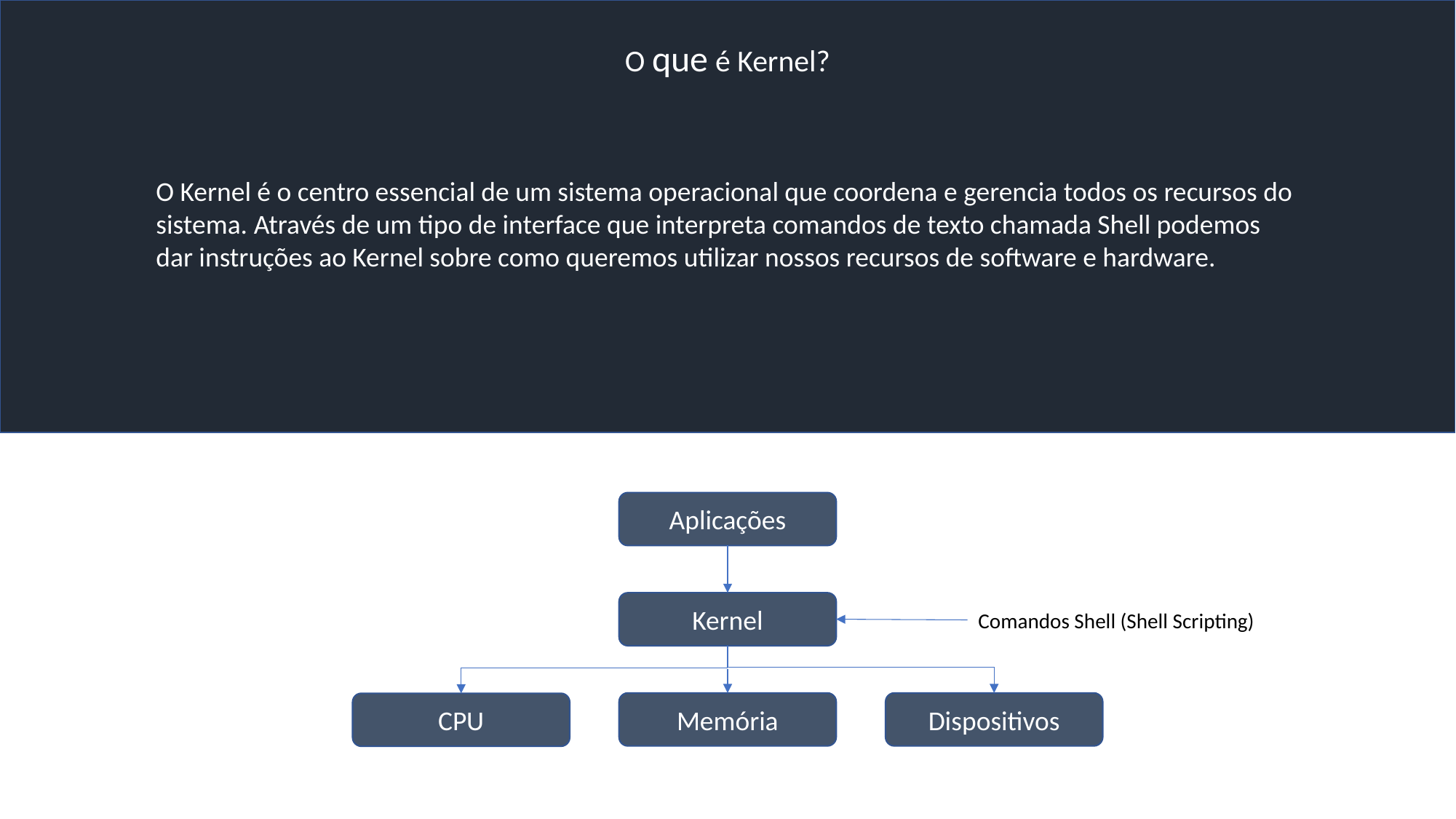

O que é Kernel?
O Kernel é o centro essencial de um sistema operacional que coordena e gerencia todos os recursos do sistema. Através de um tipo de interface que interpreta comandos de texto chamada Shell podemos dar instruções ao Kernel sobre como queremos utilizar nossos recursos de software e hardware.
Aplicações
Kernel
Memória
Dispositivos
CPU
Comandos Shell (Shell Scripting)